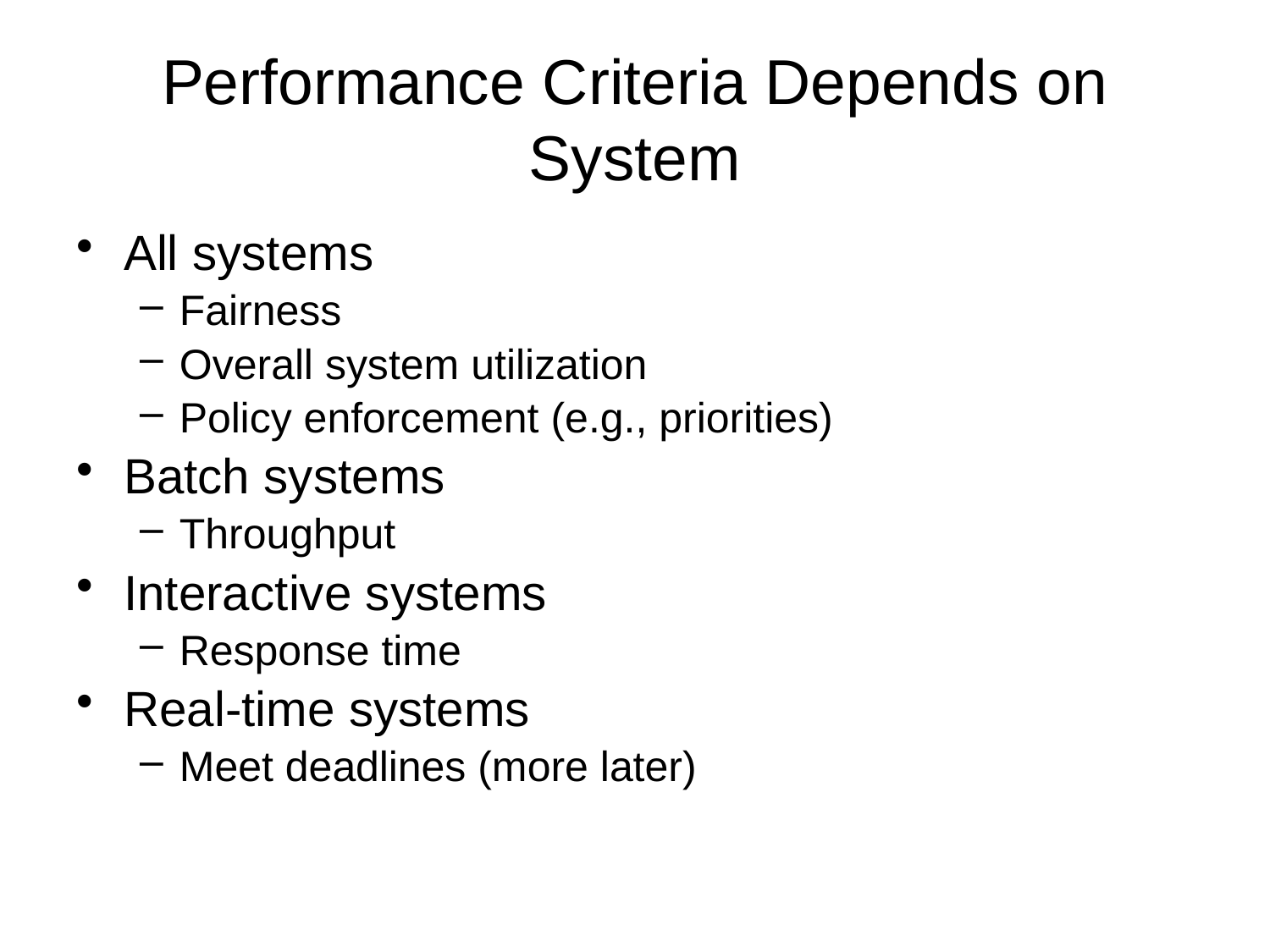

# Performance Criteria Depends on System
All systems
Fairness
Overall system utilization
Policy enforcement (e.g., priorities)
Batch systems
Throughput
Interactive systems
Response time
Real-time systems
Meet deadlines (more later)